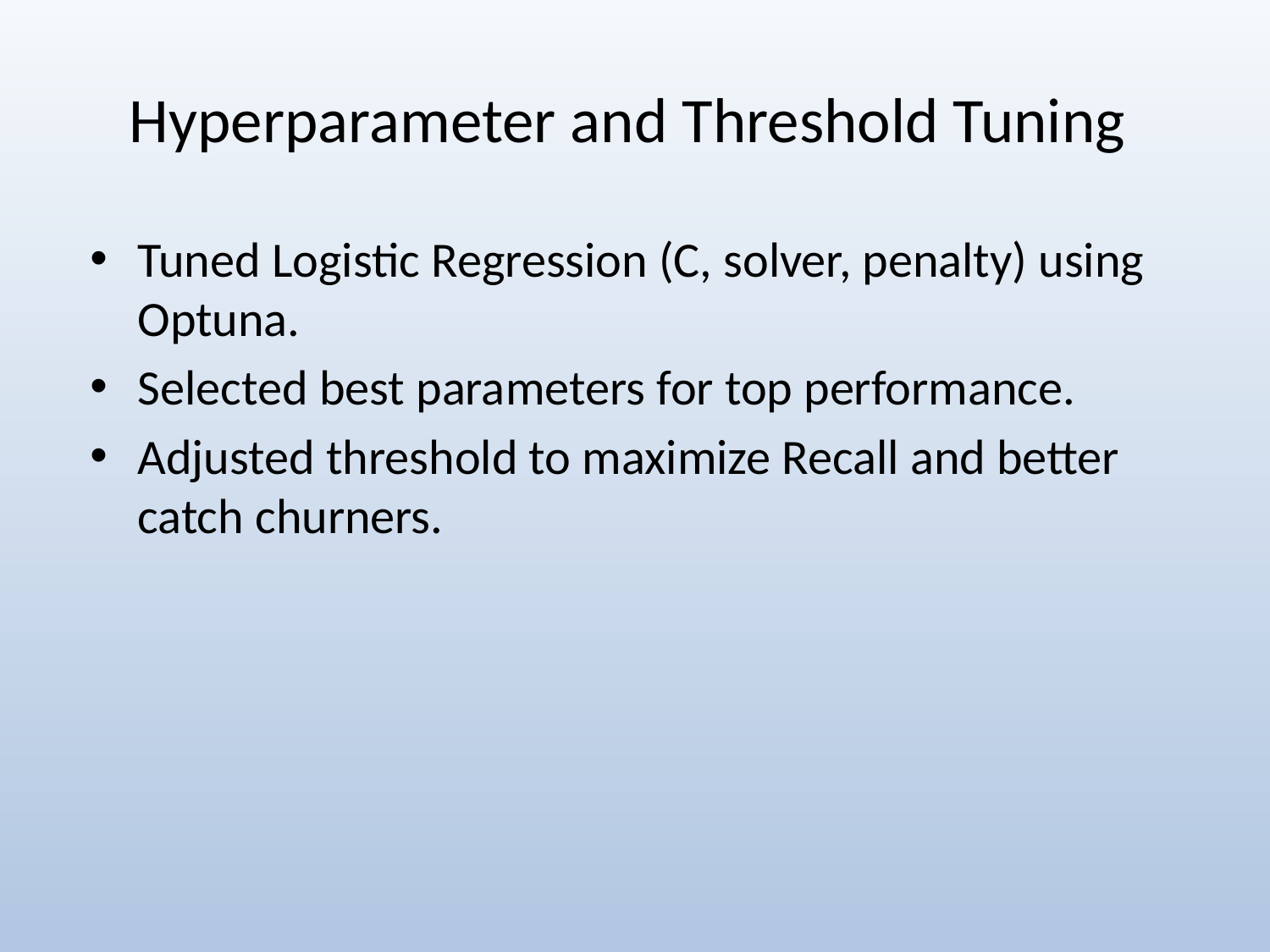

# Hyperparameter and Threshold Tuning

Tuned Logistic Regression (C, solver, penalty) using Optuna.
Selected best parameters for top performance.
Adjusted threshold to maximize Recall and better catch churners.